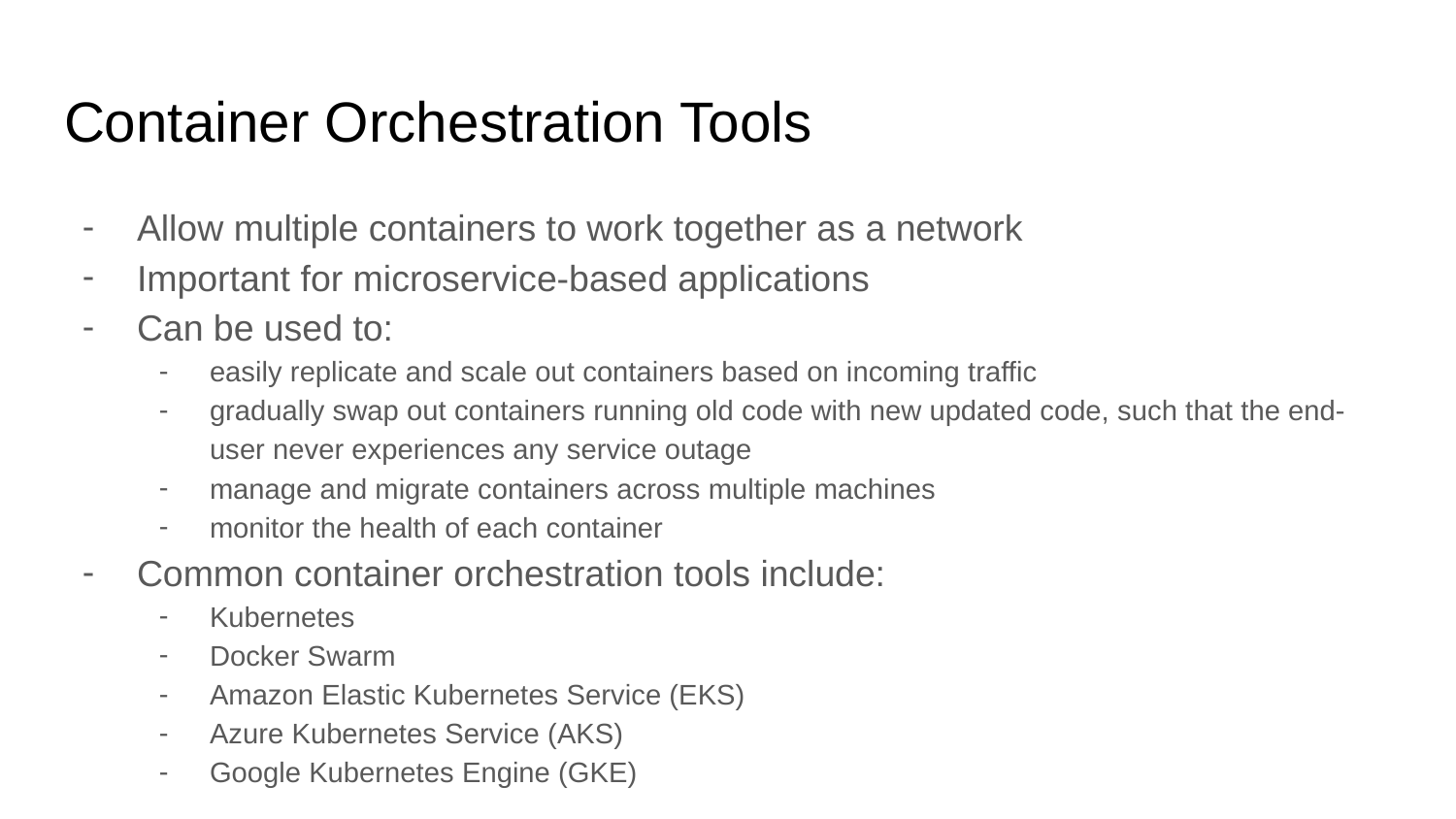

# Container Orchestration Tools
Allow multiple containers to work together as a network
Important for microservice-based applications
Can be used to:
easily replicate and scale out containers based on incoming traffic
gradually swap out containers running old code with new updated code, such that the end-user never experiences any service outage
manage and migrate containers across multiple machines
monitor the health of each container
Common container orchestration tools include:
Kubernetes
Docker Swarm
Amazon Elastic Kubernetes Service (EKS)
Azure Kubernetes Service (AKS)
Google Kubernetes Engine (GKE)